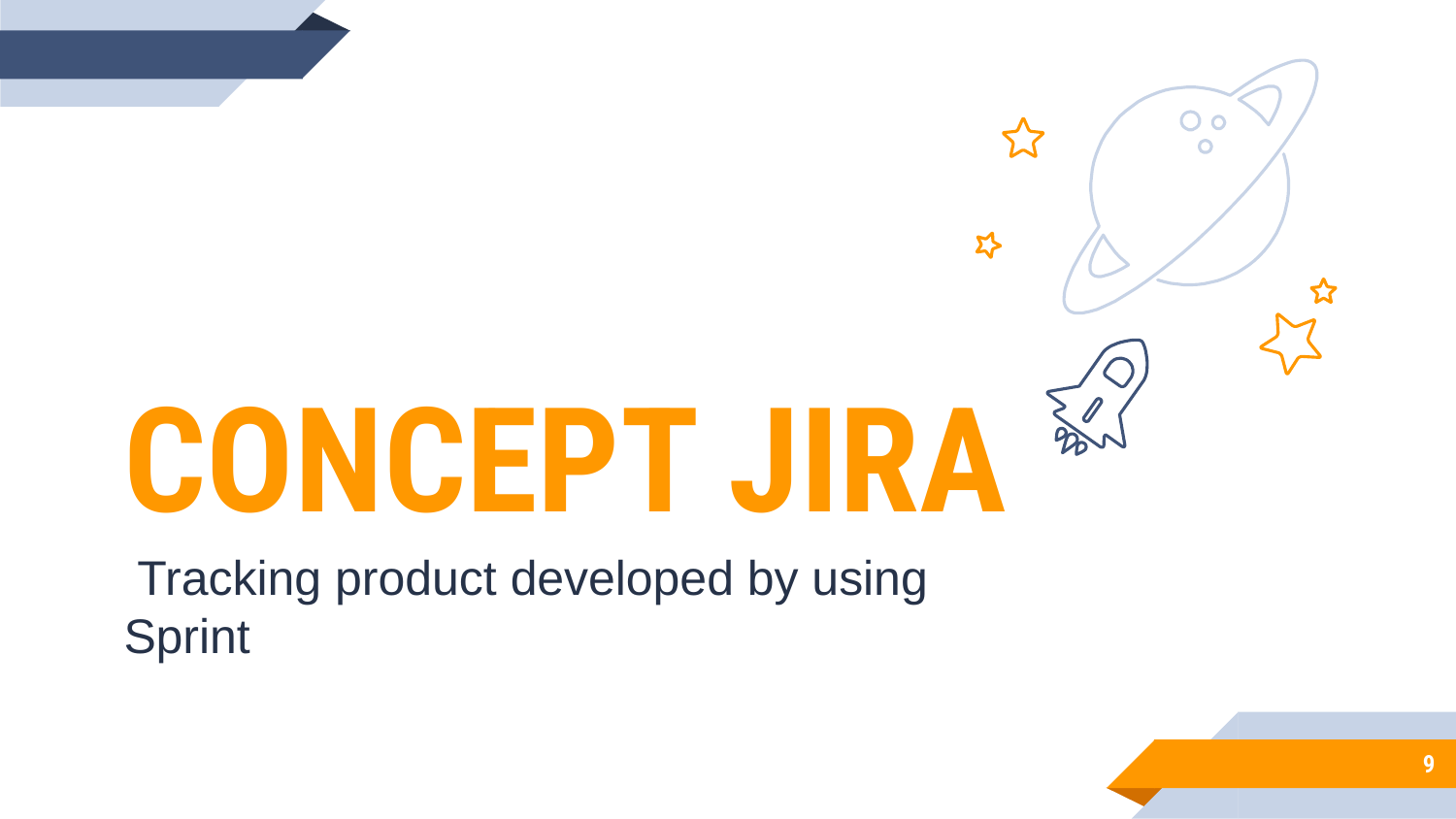

CONCEPT JIRA
 Tracking product developed by using Sprint
9